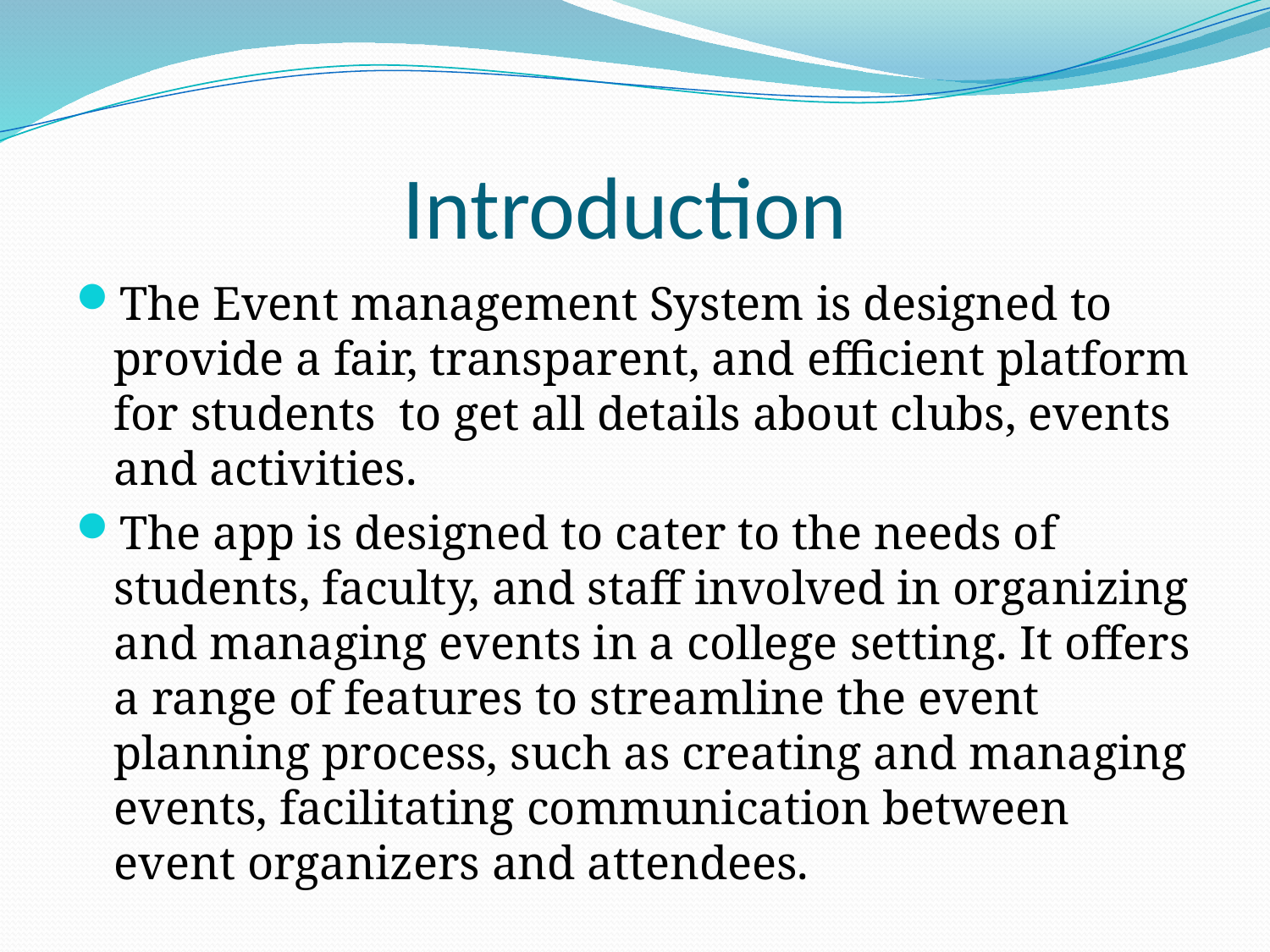

# Introduction
The Event management System is designed to provide a fair, transparent, and efficient platform for students  to get all details about clubs, events and activities.
The app is designed to cater to the needs of students, faculty, and staff involved in organizing and managing events in a college setting. It offers a range of features to streamline the event planning process, such as creating and managing events, facilitating communication between event organizers and attendees.